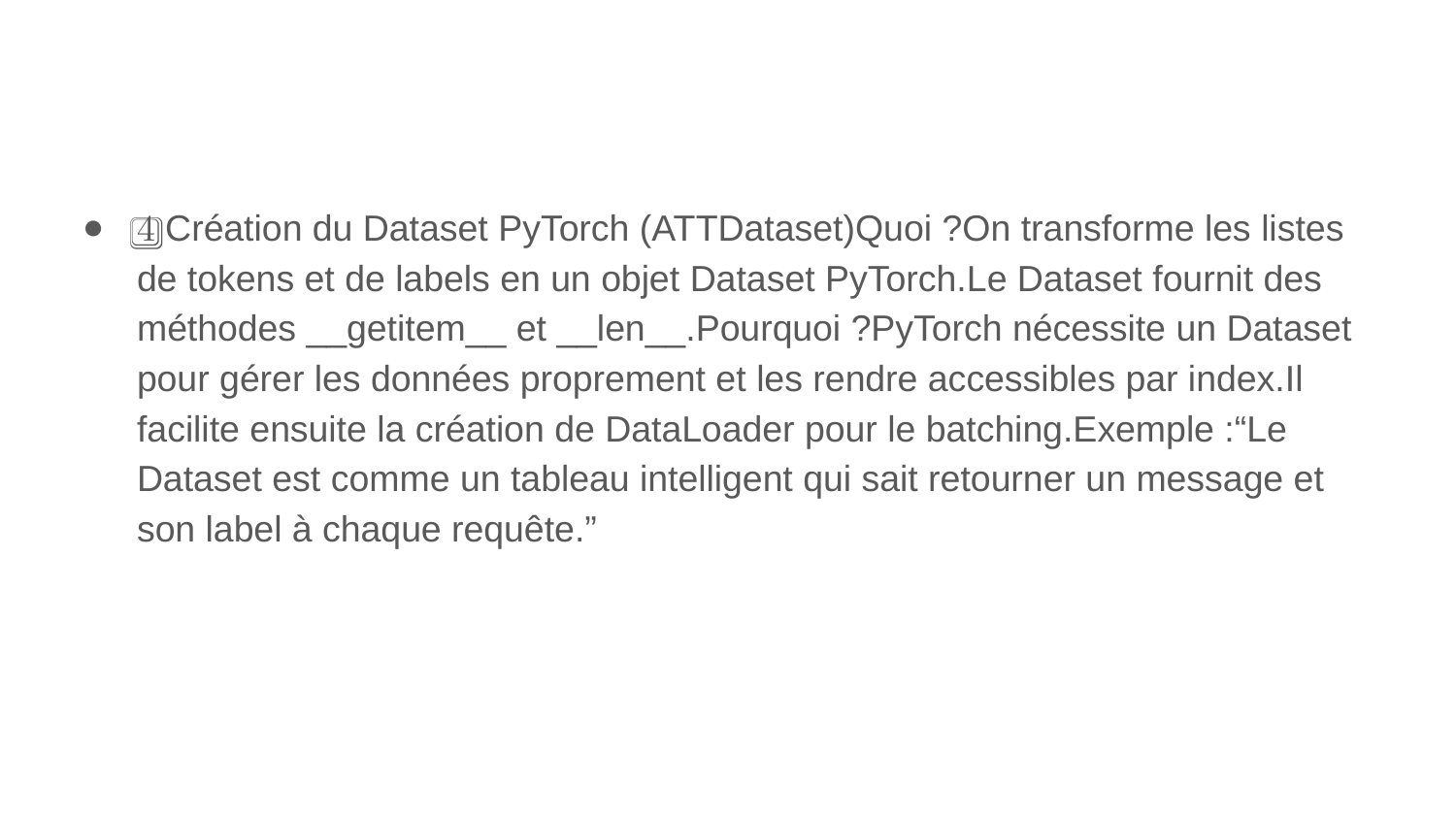

#
4️⃣ Création du Dataset PyTorch (ATTDataset)Quoi ?On transforme les listes de tokens et de labels en un objet Dataset PyTorch.Le Dataset fournit des méthodes __getitem__ et __len__.Pourquoi ?PyTorch nécessite un Dataset pour gérer les données proprement et les rendre accessibles par index.Il facilite ensuite la création de DataLoader pour le batching.Exemple :“Le Dataset est comme un tableau intelligent qui sait retourner un message et son label à chaque requête.”